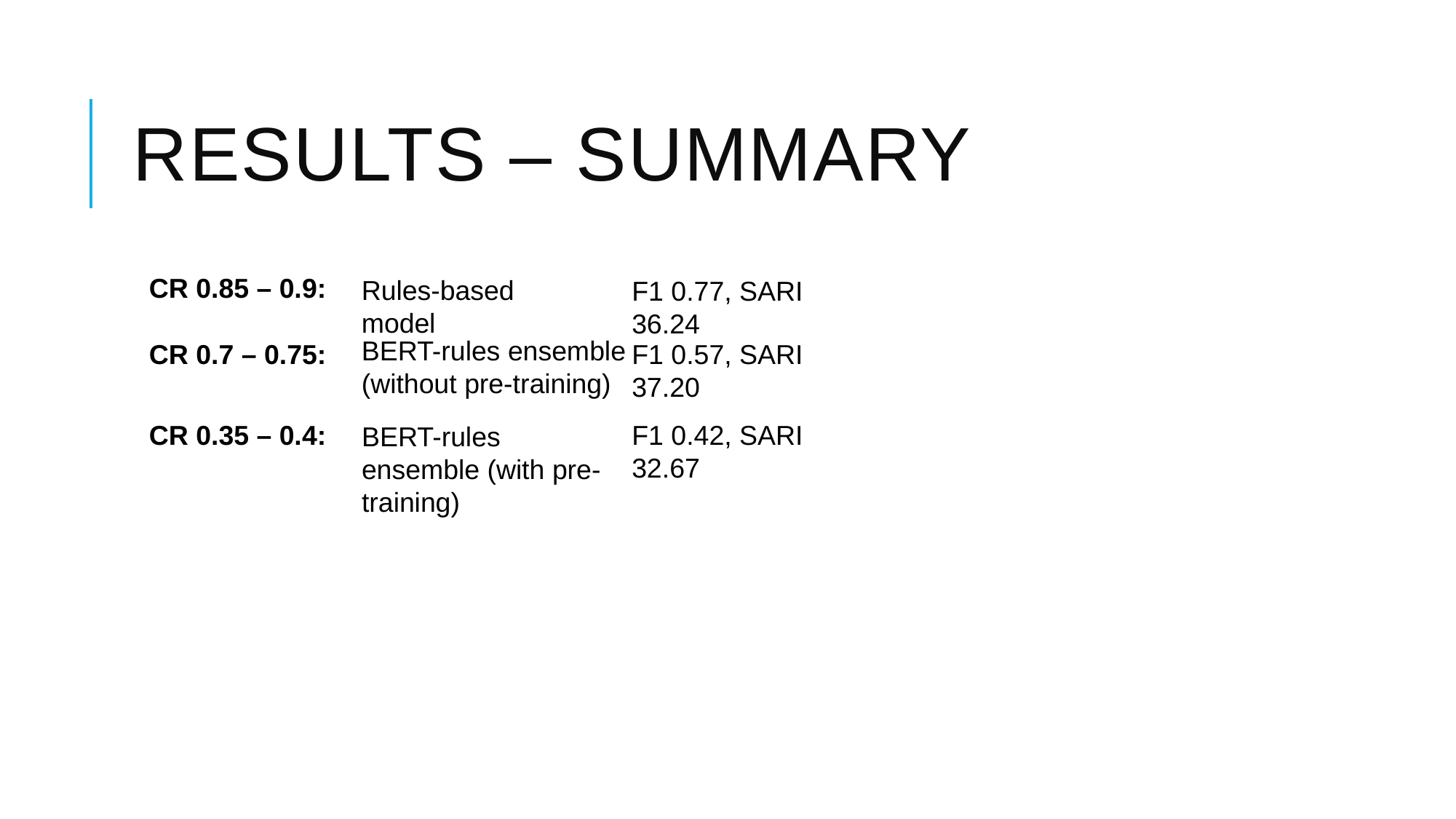

# Results – Summary
CR 0.85 – 0.9:
Rules-based model
F1 0.77, SARI 36.24
BERT-rules ensemble (without pre-training)
CR 0.7 – 0.75:
F1 0.57, SARI 37.20
CR 0.35 – 0.4:
F1 0.42, SARI 32.67
BERT-rules ensemble (with pre-training)